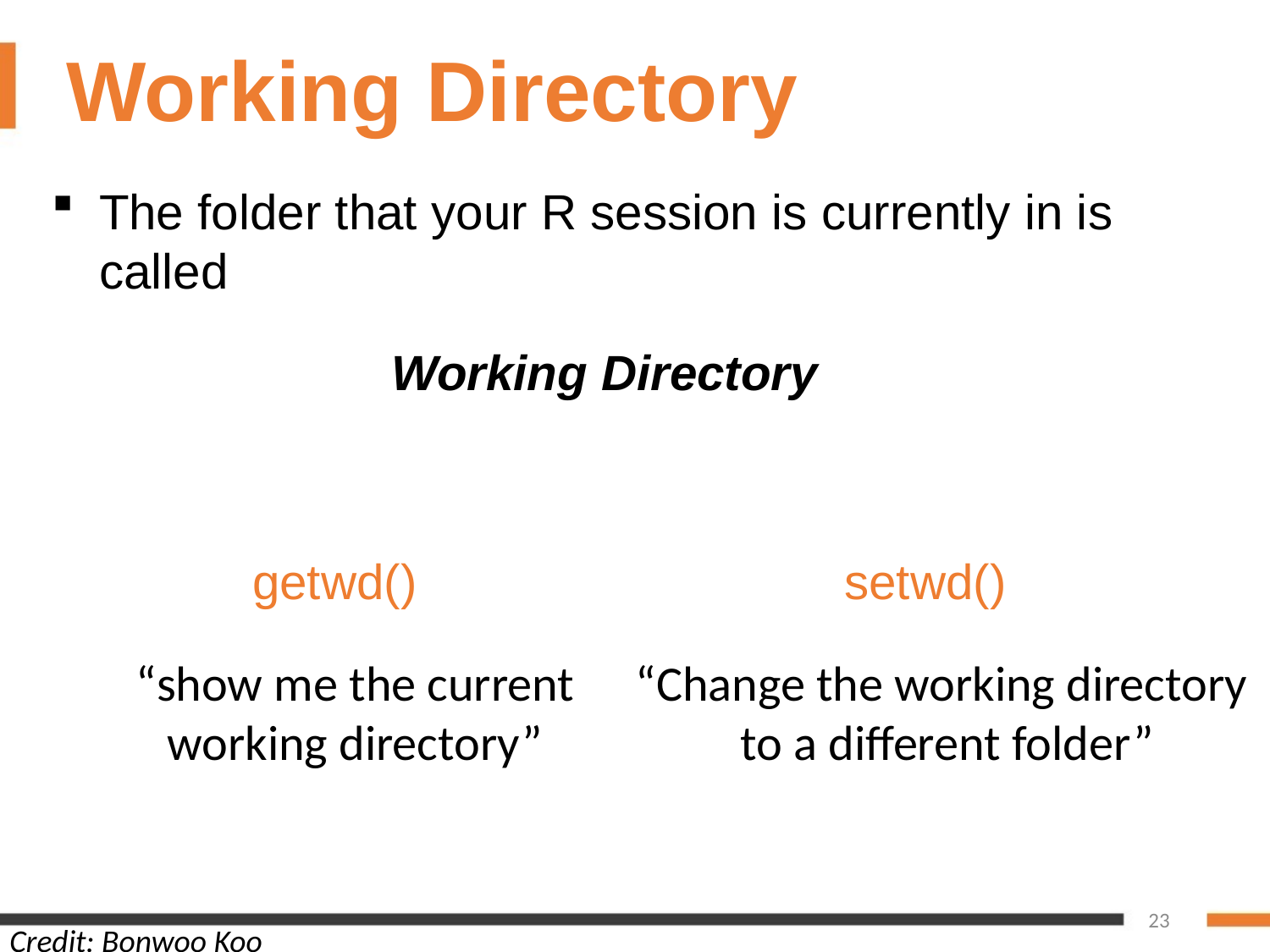

Working Directory
The folder that your R session is currently in is called
Working Directory
getwd()
setwd()
“show me the current
working directory”
“Change the working directory
to a different folder”
23
Credit: Bonwoo Koo